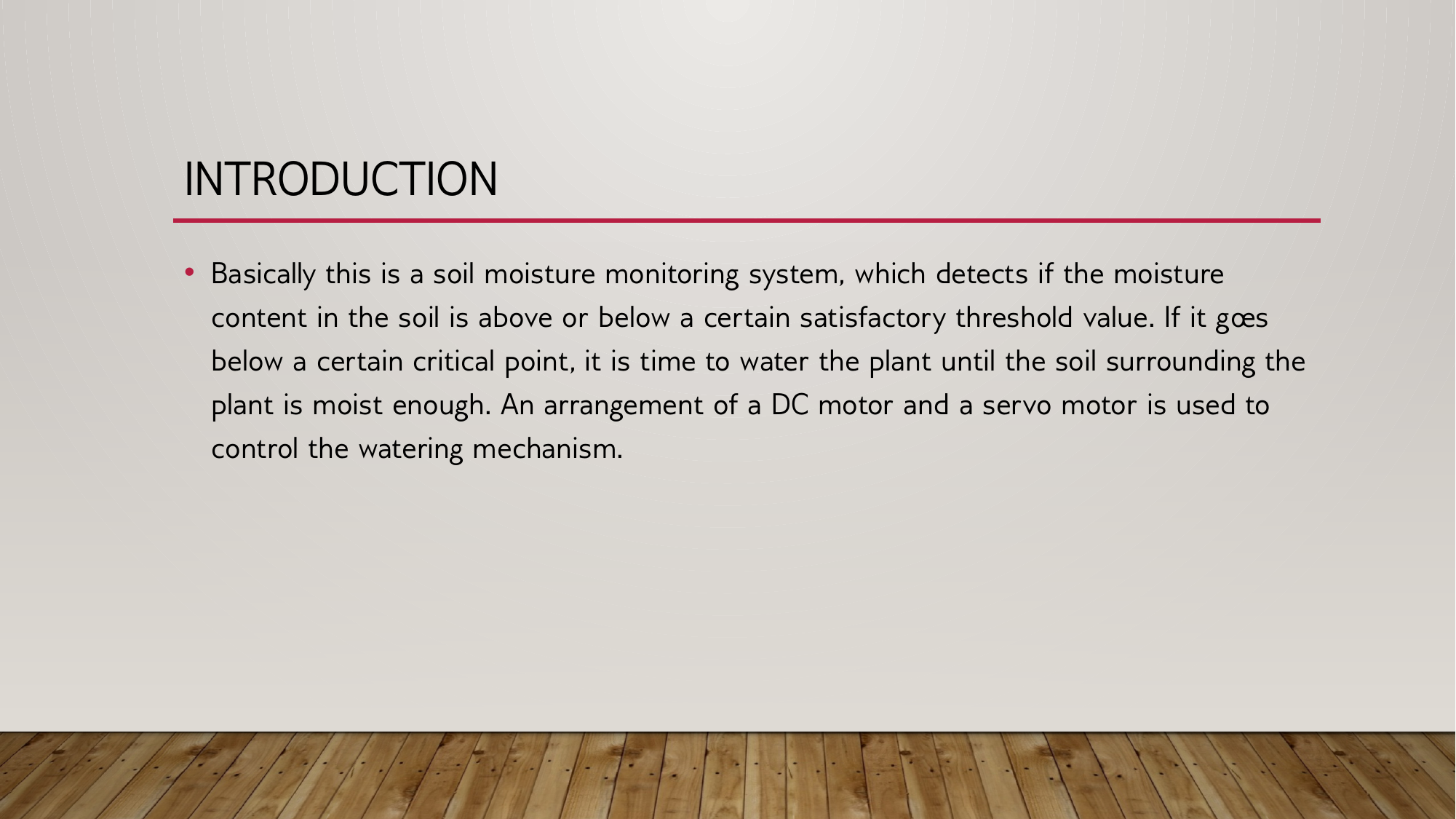

# INtroduction
Basically this is a soil moisture monitoring system, which detects if the moisture content in the soil is above or below a certain satisfactory threshold value. If it goes below a certain critical point, it is time to water the plant until the soil surrounding the plant is moist enough. An arrangement of a DC motor and a servo motor is used to control the watering mechanism.